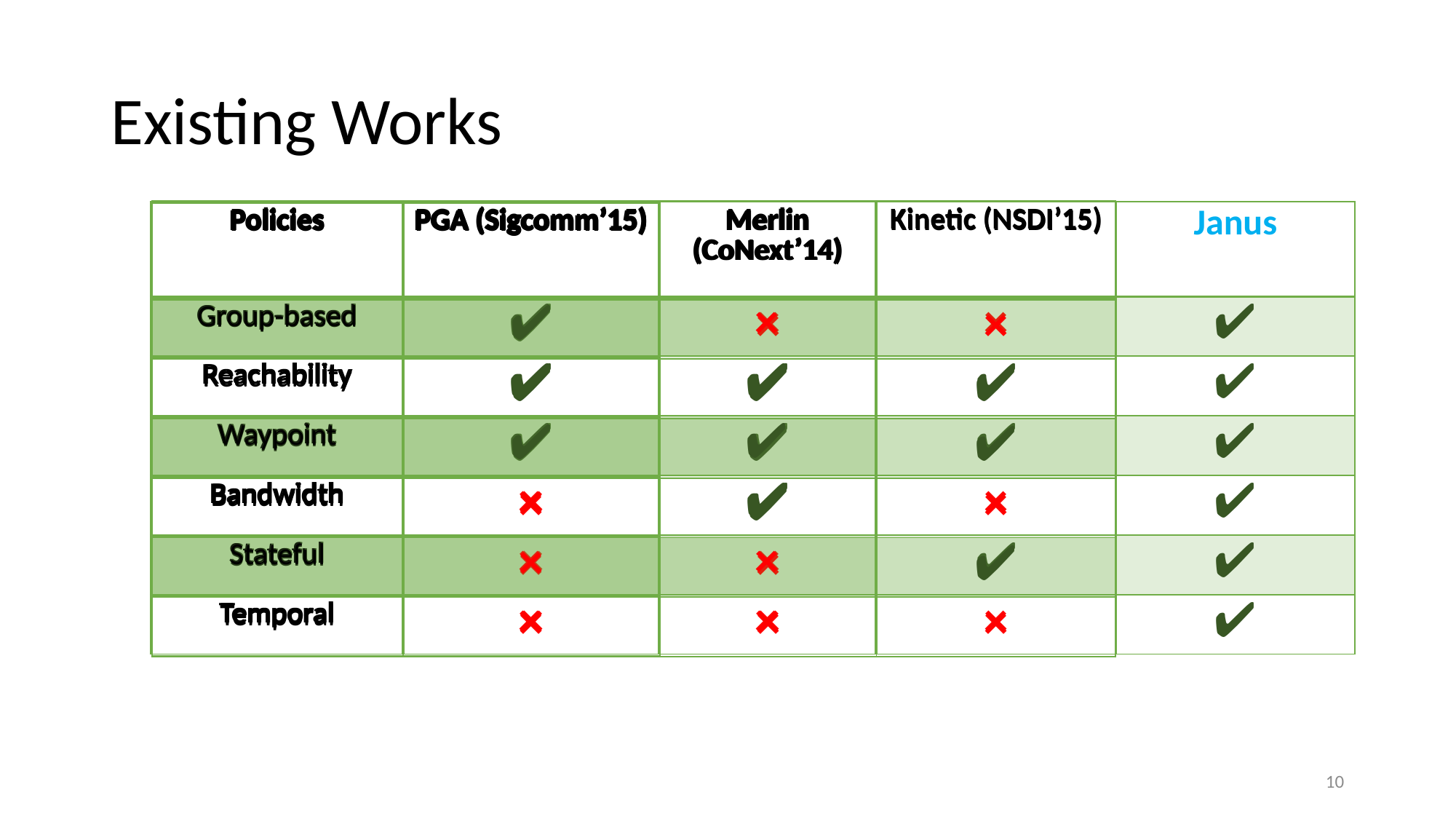

# Existing Works
| Policies | PGA (Sigcomm’15) | Merlin (CoNext’14) | Kinetic (NSDI’15) |
| --- | --- | --- | --- |
| Group-based | ✔ | × | × |
| Reachability | ✔ | ✔ | ✔ |
| Waypoint | ✔ | ✔ | ✔ |
| Bandwidth | × | ✔ | × |
| Stateful | × | × | ✔ |
| Temporal | × | × | × |
| Policies | PGA (Sigcomm’15) | Merlin (CoNext’14) |
| --- | --- | --- |
| Group-based | ✔ | × |
| Reachability | ✔ | ✔ |
| Waypoint | ✔ | ✔ |
| Bandwidth | × | ✔ |
| Stateful | × | × |
| Temporal | × | × |
| Policies | PGA (Sigcomm’15) | Merlin (CoNext’14) | Kinetic (NSDI’15) | Janus |
| --- | --- | --- | --- | --- |
| Group-based | ✔ | × | × | ✔ |
| Reachability | ✔ | ✔ | ✔ | ✔ |
| Waypoint | ✔ | ✔ | ✔ | ✔ |
| Bandwidth | × | ✔ | × | ✔ |
| Stateful | × | × | ✔ | ✔ |
| Temporal | × | × | × | ✔ |
| Policies | PGA (Sigcomm’15) |
| --- | --- |
| Group-based | ✔ |
| Reachability | ✔ |
| Waypoint | ✔ |
| Bandwidth | × |
| Stateful | × |
| Temporal | × |
10